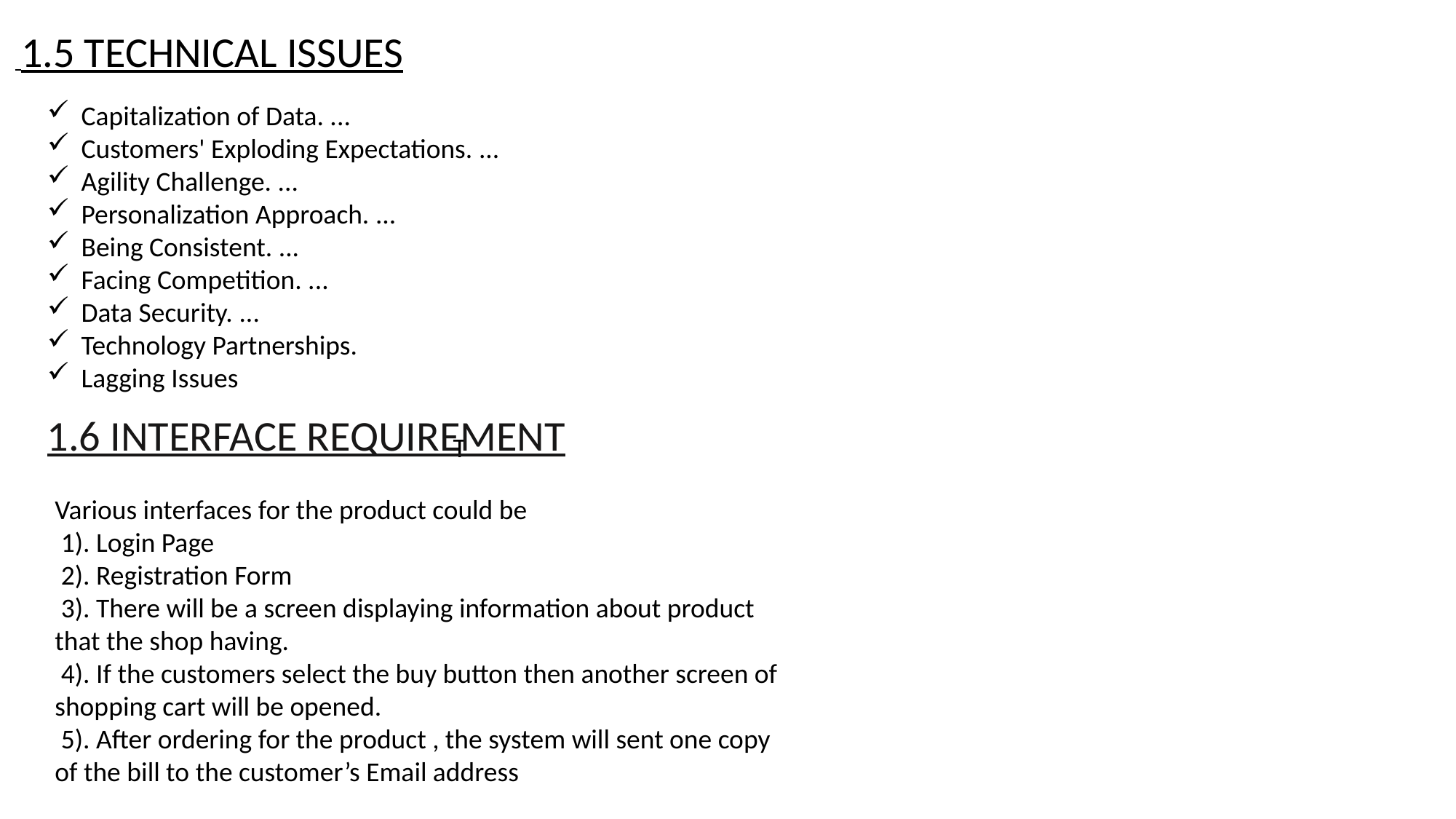

1.5 TECHNICAL ISSUES
Capitalization of Data. ...
Customers' Exploding Expectations. ...
Agility Challenge. ...
Personalization Approach. ...
Being Consistent. ...
Facing Competition. ...
Data Security. ...
Technology Partnerships.
Lagging Issues

1.6 INTERFACE REQUIREMENT
T
Various interfaces for the product could be
 1). Login Page
 2). Registration Form
 3). There will be a screen displaying information about product   that the shop having.
 4). If the customers select the buy button then another screen of shopping cart will be opened.
 5). After ordering for the product , the system will sent one copy of the bill to the customer’s Email address